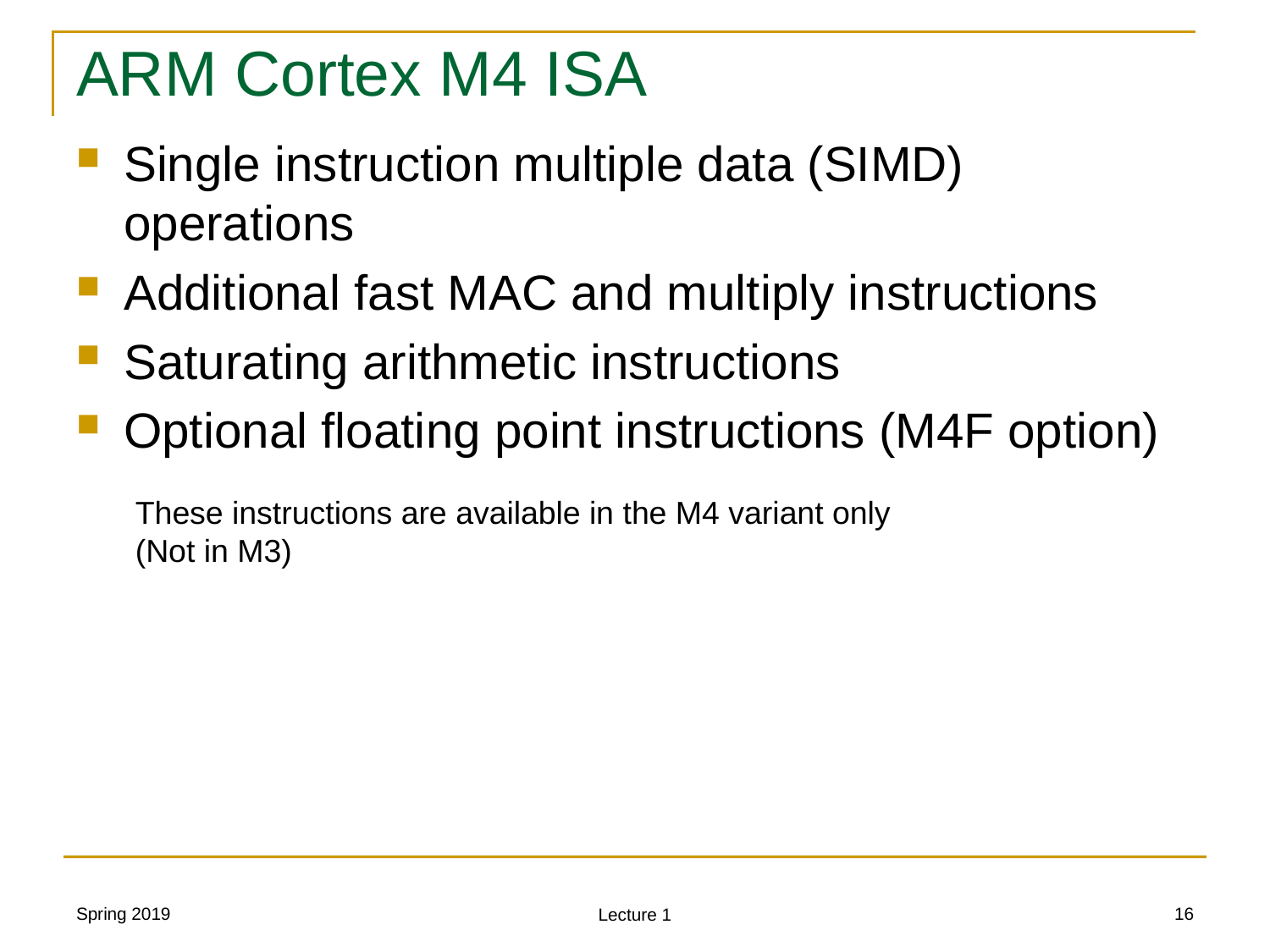

# ARM Cortex M4 ISA
Single instruction multiple data (SIMD) operations
Additional fast MAC and multiply instructions
Saturating arithmetic instructions
Optional floating point instructions (M4F option)
These instructions are available in the M4 variant only
(Not in M3)
Spring 2019
16
Lecture 1